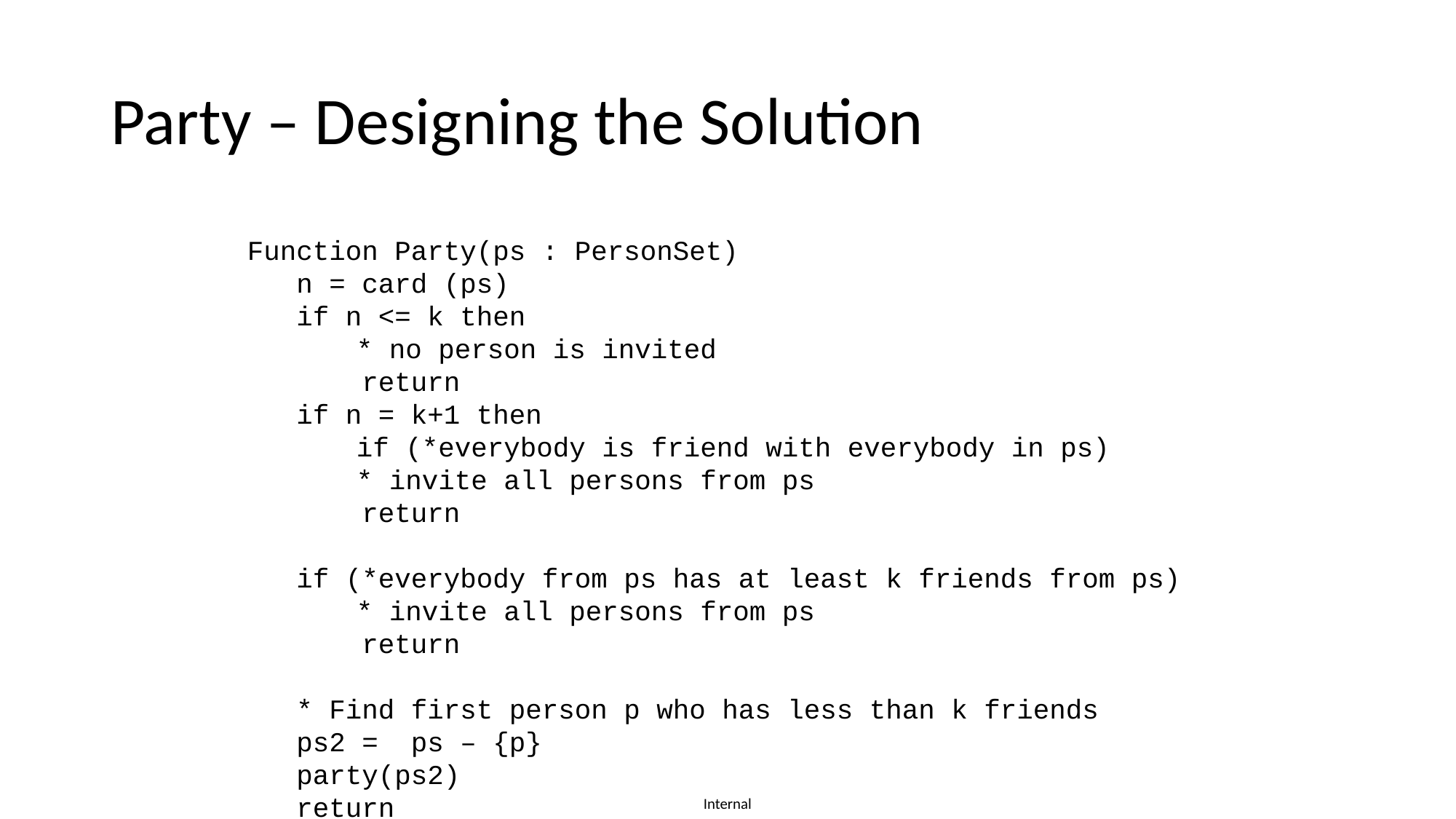

# Party – Designing the Solution
Function Party(ps : PersonSet)
   n = card (ps)
   if n <= k then
	* no person is invited
       return
   if n = k+1 then
	if (*everybody is friend with everybody in ps)
	* invite all persons from ps
       return

   if (*everybody from ps has at least k friends from ps)
	* invite all persons from ps
       return

   * Find first person p who has less than k friends
   ps2 =  ps – {p}
   party(ps2)
   return